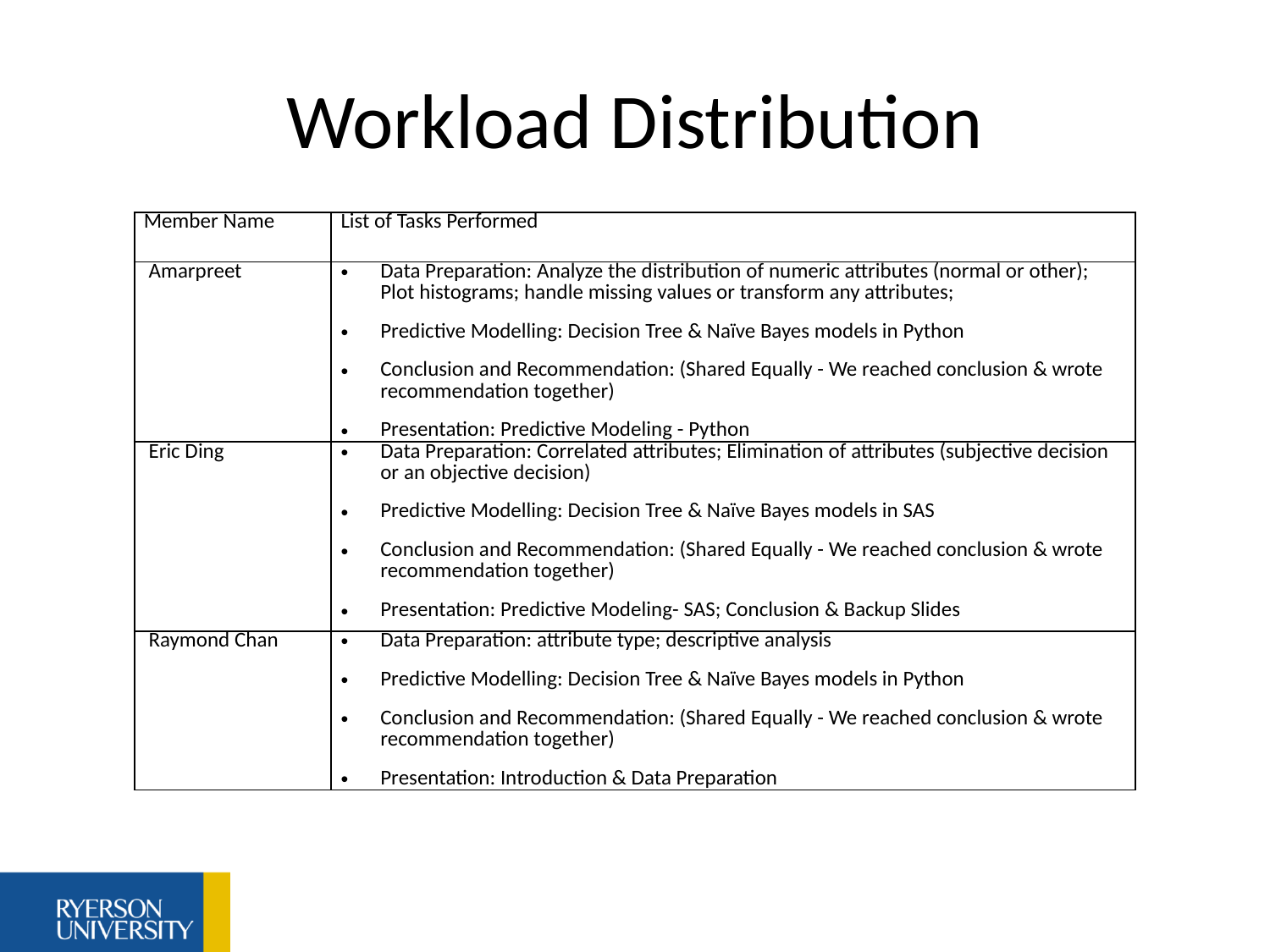

# Workload Distribution
| Member Name | List of Tasks Performed |
| --- | --- |
| Amarpreet | Data Preparation: Analyze the distribution of numeric attributes (normal or other); Plot histograms; handle missing values or transform any attributes; Predictive Modelling: Decision Tree & Naïve Bayes models in Python Conclusion and Recommendation: (Shared Equally - We reached conclusion & wrote recommendation together) Presentation: Predictive Modeling - Python |
| Eric Ding | Data Preparation: Correlated attributes; Elimination of attributes (subjective decision or an objective decision) Predictive Modelling: Decision Tree & Naïve Bayes models in SAS Conclusion and Recommendation: (Shared Equally - We reached conclusion & wrote recommendation together) Presentation: Predictive Modeling- SAS; Conclusion & Backup Slides |
| Raymond Chan | Data Preparation: attribute type; descriptive analysis Predictive Modelling: Decision Tree & Naïve Bayes models in Python Conclusion and Recommendation: (Shared Equally - We reached conclusion & wrote recommendation together) Presentation: Introduction & Data Preparation |